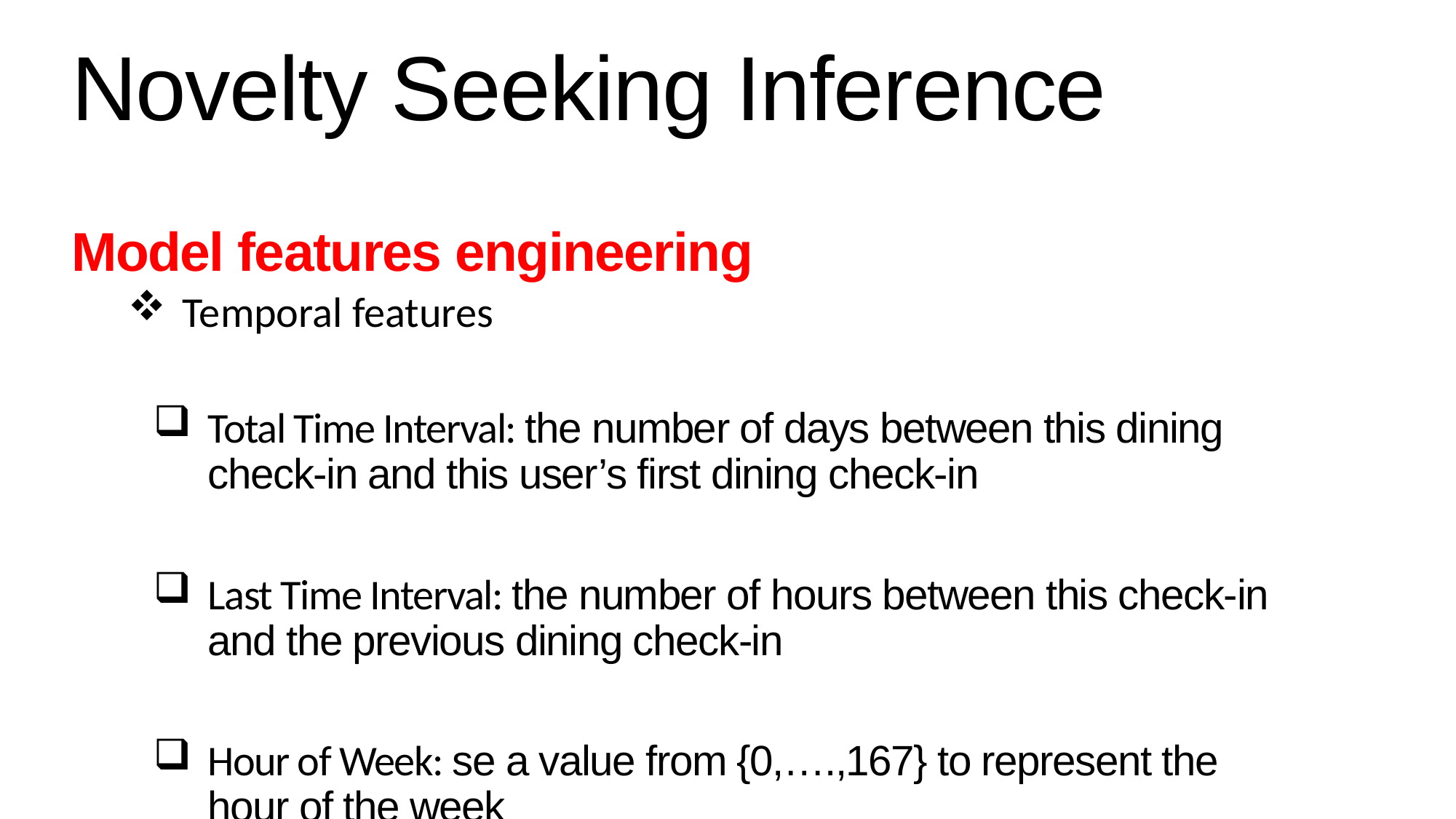

Novelty Seeking Inference
Model features engineering
Temporal features

Total Time Interval: the number of days between this dining check-in and this user’s first dining check-in

Last Time Interval: the number of hours between this check-in and the previous dining check-in

Hour of Week: se a value from {0,….,167} to represent the hour of the week